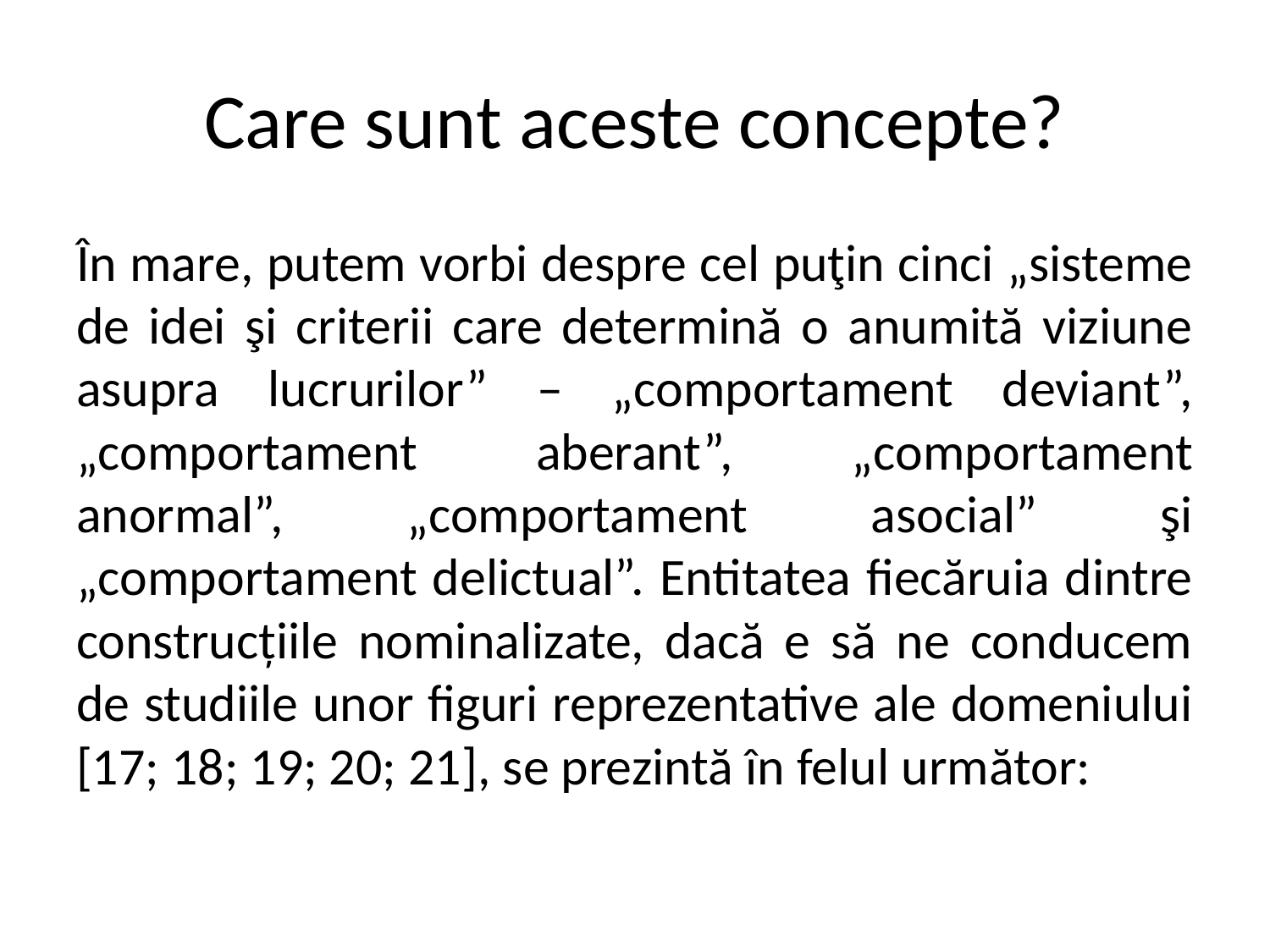

# Care sunt aceste concepte?
În mare, putem vorbi despre cel puţin cinci „sisteme de idei şi criterii care determină o anumită viziune asupra lucrurilor” – „comportament deviant”, „comportament aberant”, „comportament anormal”, „comportament asocial” şi „comportament delictual”. Entitatea fiecăruia dintre construcțiile nominalizate, dacă e să ne conducem de studiile unor figuri reprezentative ale domeniului [17; 18; 19; 20; 21], se prezintă în felul următor: